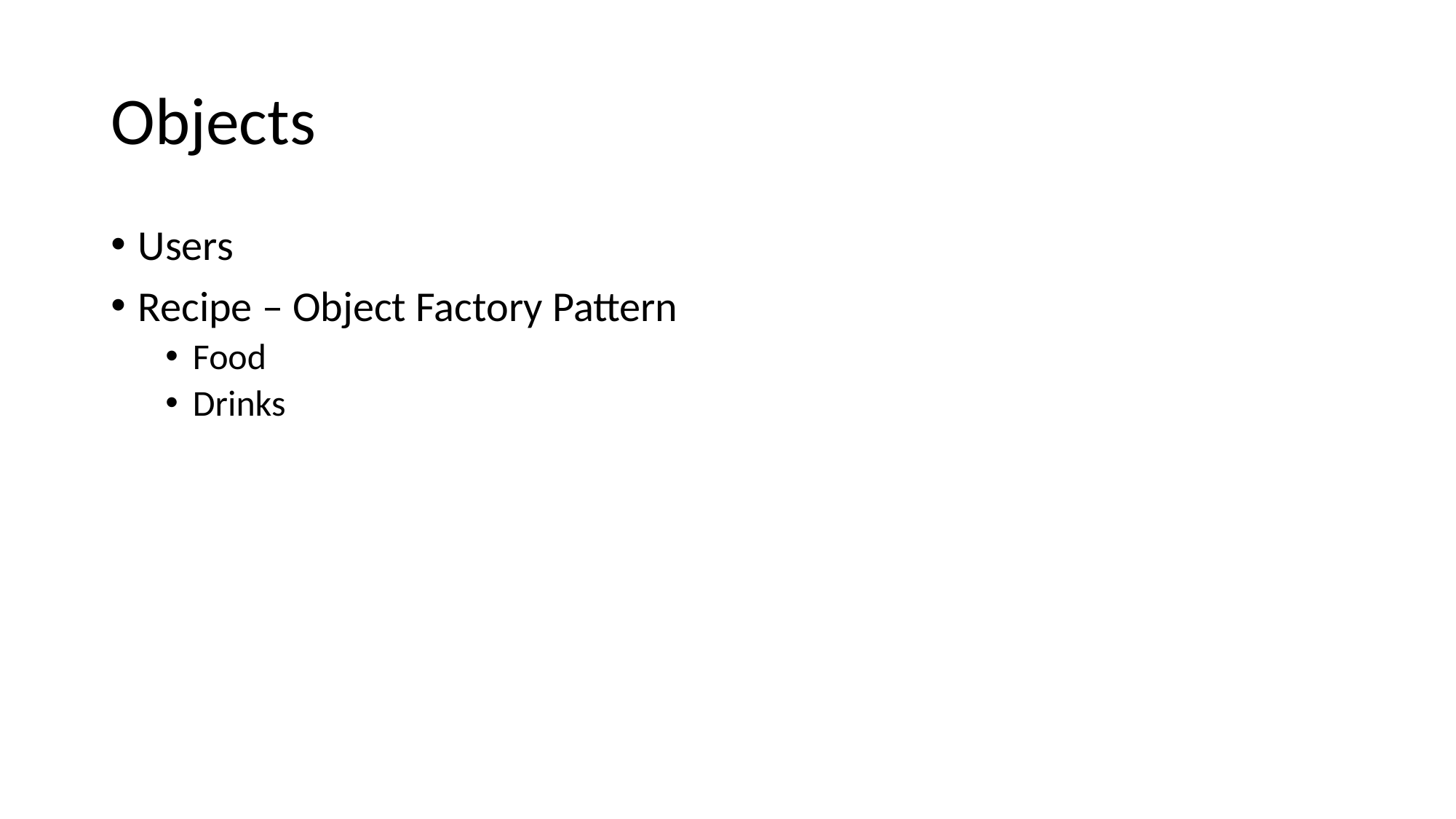

# Objects
Users
Recipe – Object Factory Pattern
Food
Drinks